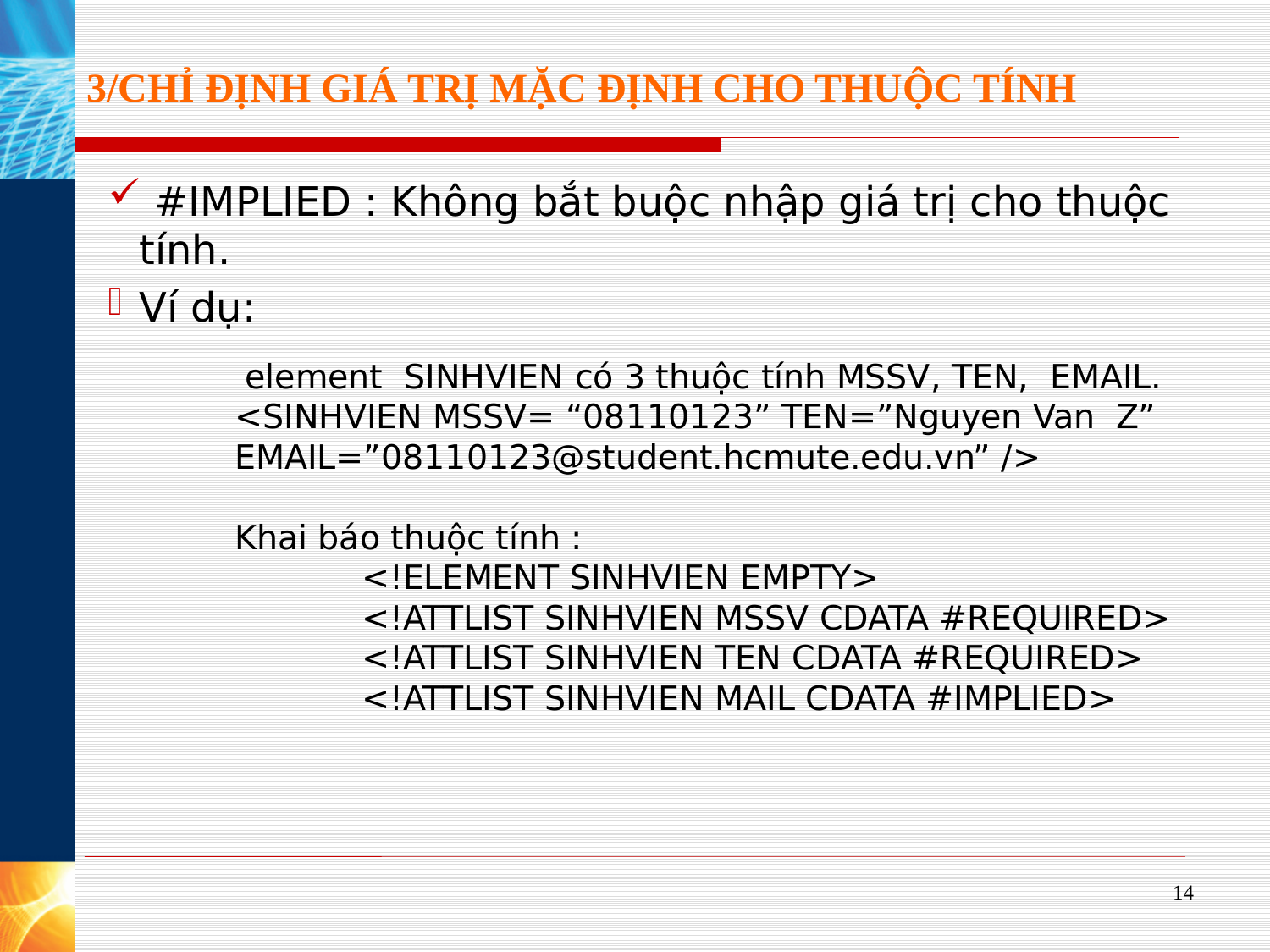

# 3/CHỈ ĐỊNH GIÁ TRỊ MẶC ĐỊNH CHO THUỘC TÍNH
 #IMPLIED : Không bắt buộc nhập giá trị cho thuộc tính.
Ví dụ:

	 element  SINHVIEN có 3 thuộc tính MSSV, TEN,  EMAIL.
	<SINHVIEN MSSV= “08110123” TEN=”Nguyen Van  Z” 	EMAIL=”08110123@student.hcmute.edu.vn” />

	Khai báo thuộc tính :
		<!ELEMENT SINHVIEN EMPTY>
		<!ATTLIST SINHVIEN MSSV CDATA #REQUIRED>
		<!ATTLIST SINHVIEN TEN CDATA #REQUIRED>
		<!ATTLIST SINHVIEN MAIL CDATA #IMPLIED>

14